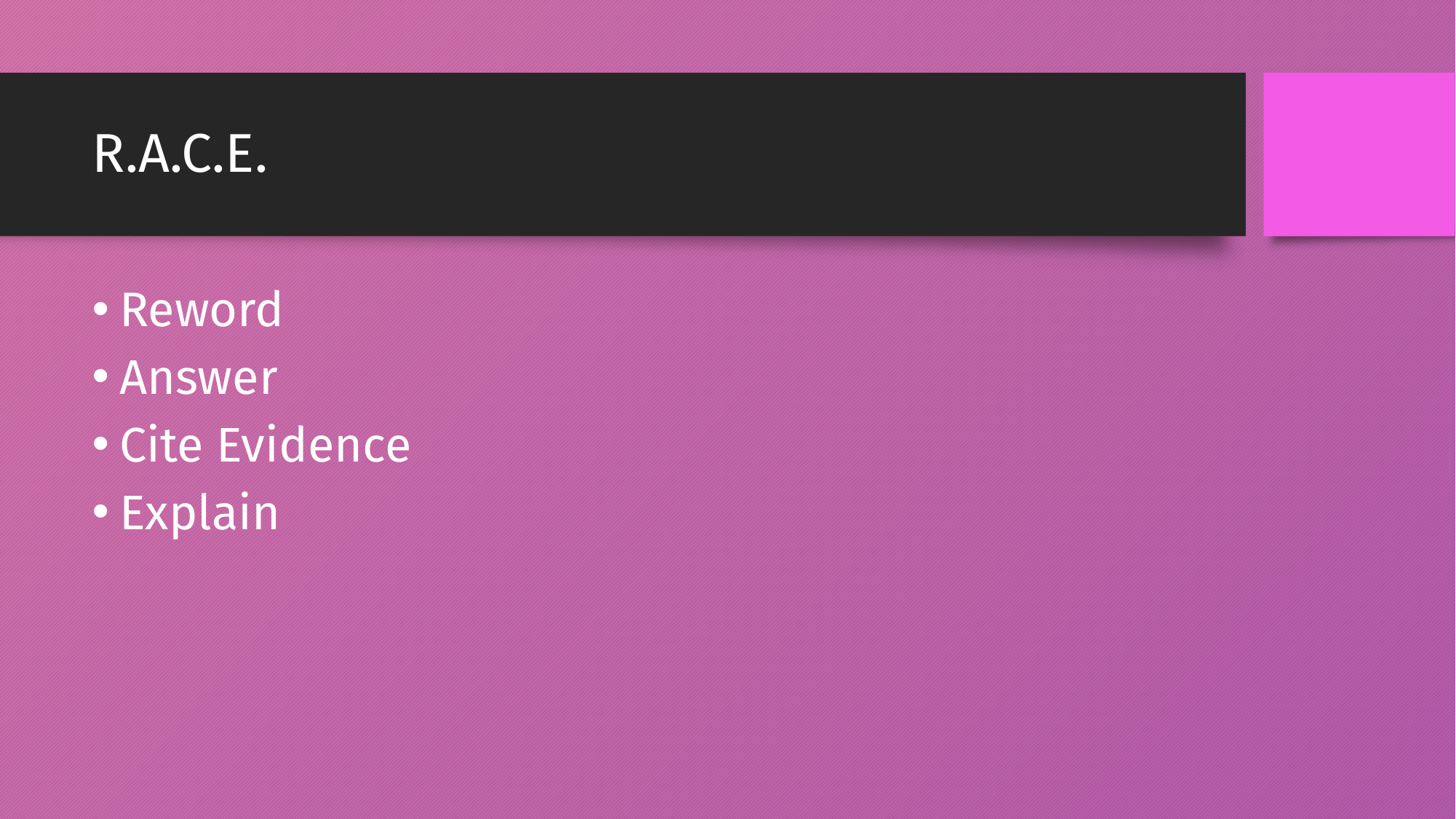

# R.A.C.E.
Reword
Answer
Cite Evidence
Explain